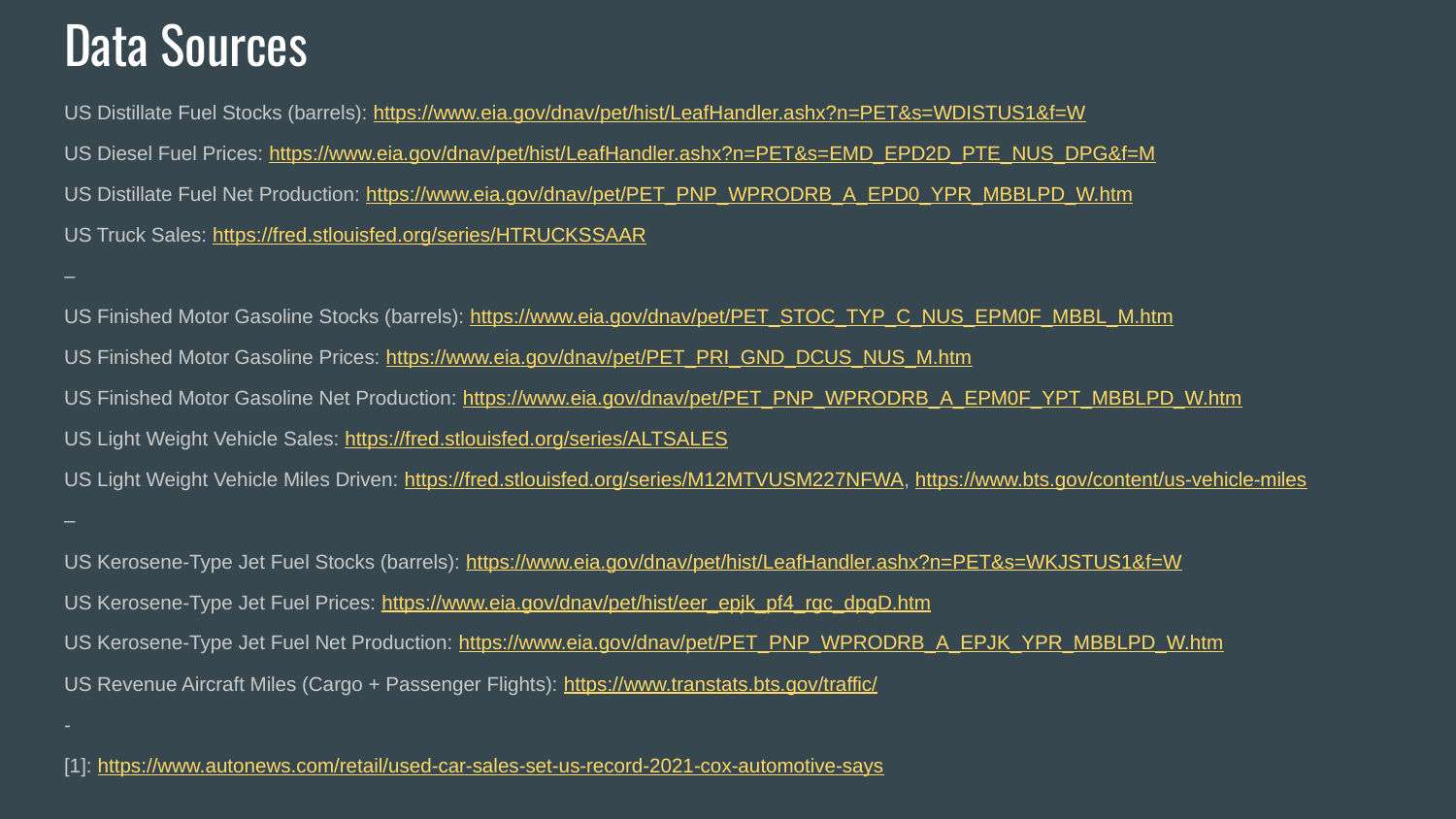

# Data Sources
US Distillate Fuel Stocks (barrels): https://www.eia.gov/dnav/pet/hist/LeafHandler.ashx?n=PET&s=WDISTUS1&f=W
US Diesel Fuel Prices: https://www.eia.gov/dnav/pet/hist/LeafHandler.ashx?n=PET&s=EMD_EPD2D_PTE_NUS_DPG&f=M
US Distillate Fuel Net Production: https://www.eia.gov/dnav/pet/PET_PNP_WPRODRB_A_EPD0_YPR_MBBLPD_W.htm
US Truck Sales: https://fred.stlouisfed.org/series/HTRUCKSSAAR
–
US Finished Motor Gasoline Stocks (barrels): https://www.eia.gov/dnav/pet/PET_STOC_TYP_C_NUS_EPM0F_MBBL_M.htm
US Finished Motor Gasoline Prices: https://www.eia.gov/dnav/pet/PET_PRI_GND_DCUS_NUS_M.htm
US Finished Motor Gasoline Net Production: https://www.eia.gov/dnav/pet/PET_PNP_WPRODRB_A_EPM0F_YPT_MBBLPD_W.htm
US Light Weight Vehicle Sales: https://fred.stlouisfed.org/series/ALTSALES
US Light Weight Vehicle Miles Driven: https://fred.stlouisfed.org/series/M12MTVUSM227NFWA, https://www.bts.gov/content/us-vehicle-miles
–
US Kerosene-Type Jet Fuel Stocks (barrels): https://www.eia.gov/dnav/pet/hist/LeafHandler.ashx?n=PET&s=WKJSTUS1&f=W
US Kerosene-Type Jet Fuel Prices: https://www.eia.gov/dnav/pet/hist/eer_epjk_pf4_rgc_dpgD.htm
US Kerosene-Type Jet Fuel Net Production: https://www.eia.gov/dnav/pet/PET_PNP_WPRODRB_A_EPJK_YPR_MBBLPD_W.htm
US Revenue Aircraft Miles (Cargo + Passenger Flights): https://www.transtats.bts.gov/traffic/
-
[1]: https://www.autonews.com/retail/used-car-sales-set-us-record-2021-cox-automotive-says